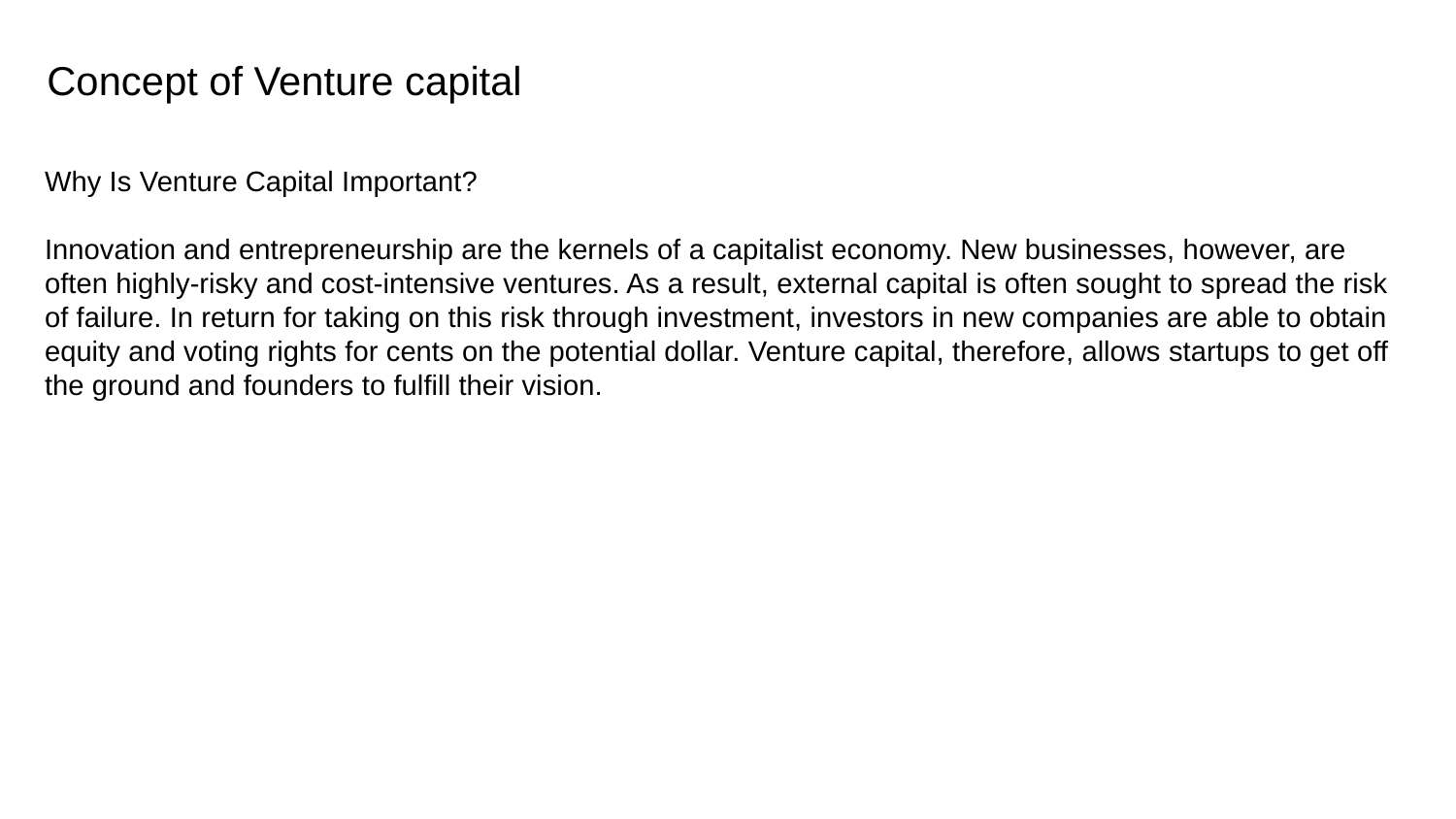

Concept of Venture capital
Why Is Venture Capital Important?

Innovation and entrepreneurship are the kernels of a capitalist economy. New businesses, however, are often highly-risky and cost-intensive ventures. As a result, external capital is often sought to spread the risk of failure. In return for taking on this risk through investment, investors in new companies are able to obtain equity and voting rights for cents on the potential dollar. Venture capital, therefore, allows startups to get off the ground and founders to fulfill their vision.